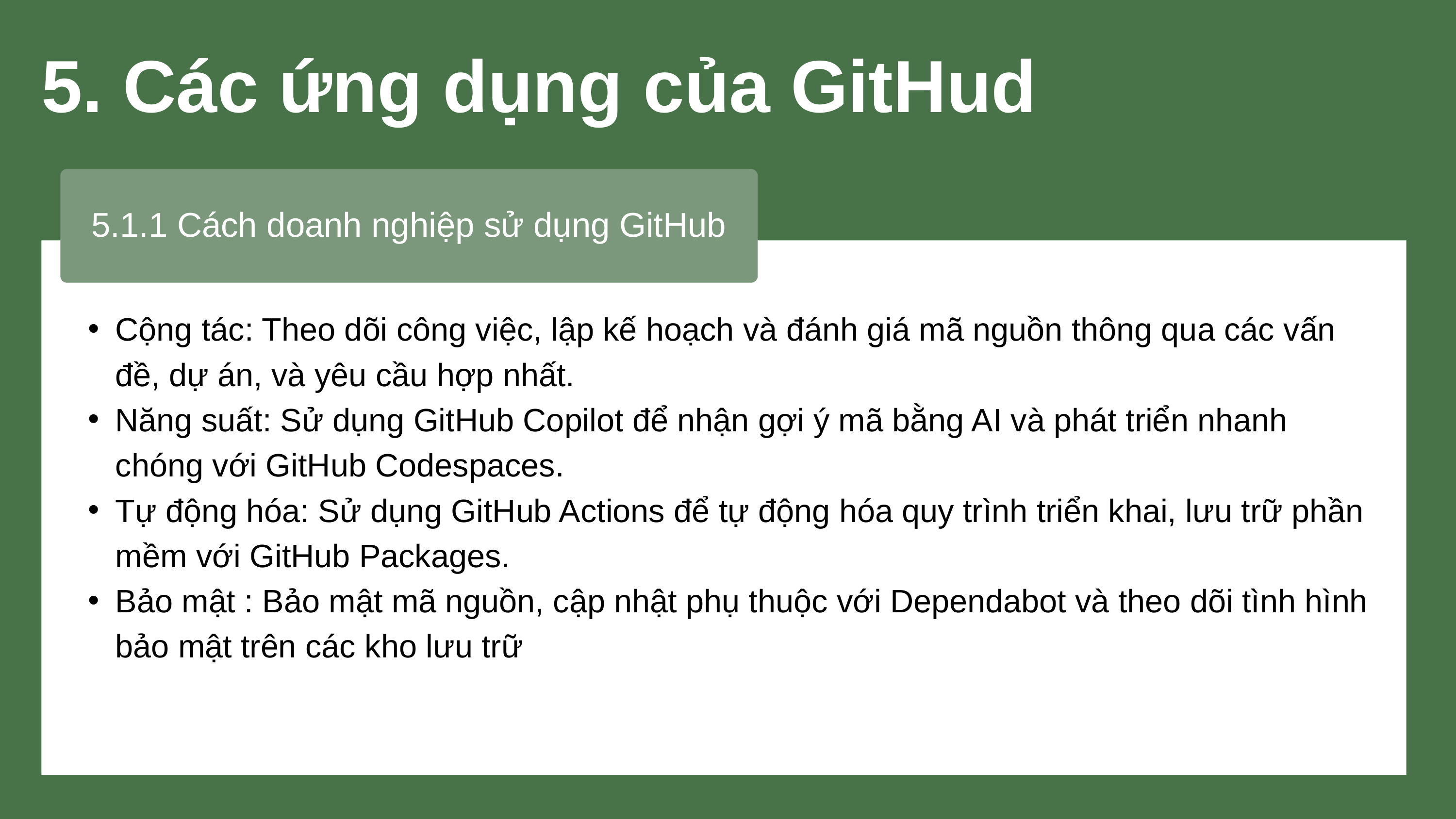

5. Các ứng dụng của GitHud

5.1.1 Cách doanh nghiệp sử dụng GitHub

Cộng tác: Theo dõi công việc, lập kế hoạch và đánh giá mã nguồn thông qua các vấn đề, dự án, và yêu cầu hợp nhất.
Năng suất: Sử dụng GitHub Copilot để nhận gợi ý mã bằng AI và phát triển nhanh chóng với GitHub Codespaces.
Tự động hóa: Sử dụng GitHub Actions để tự động hóa quy trình triển khai, lưu trữ phần mềm với GitHub Packages.
Bảo mật : Bảo mật mã nguồn, cập nhật phụ thuộc với Dependabot và theo dõi tình hình bảo mật trên các kho lưu trữ